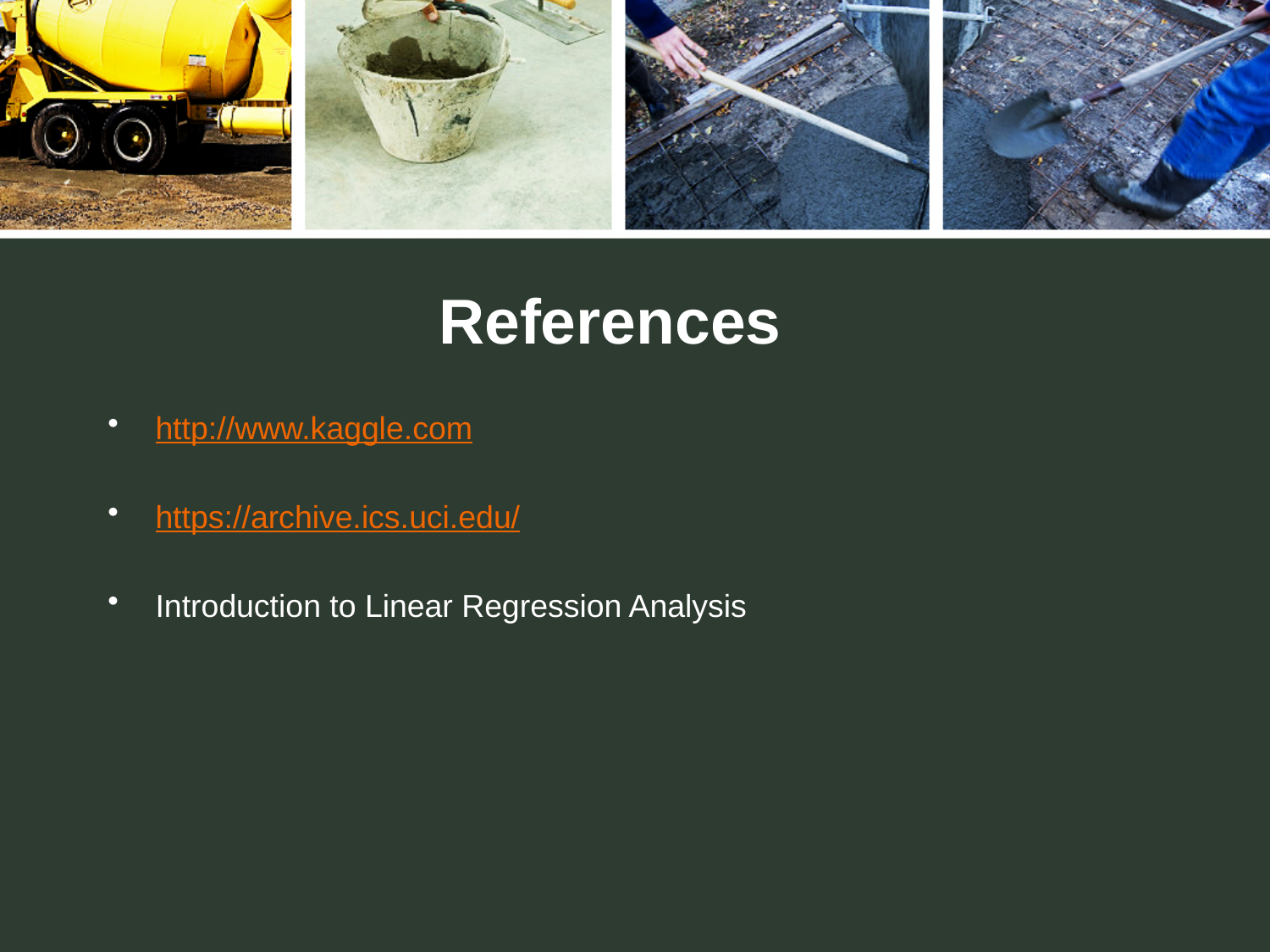

# References
http://www.kaggle.com

https://archive.ics.uci.edu/

Introduction to Linear Regression Analysis